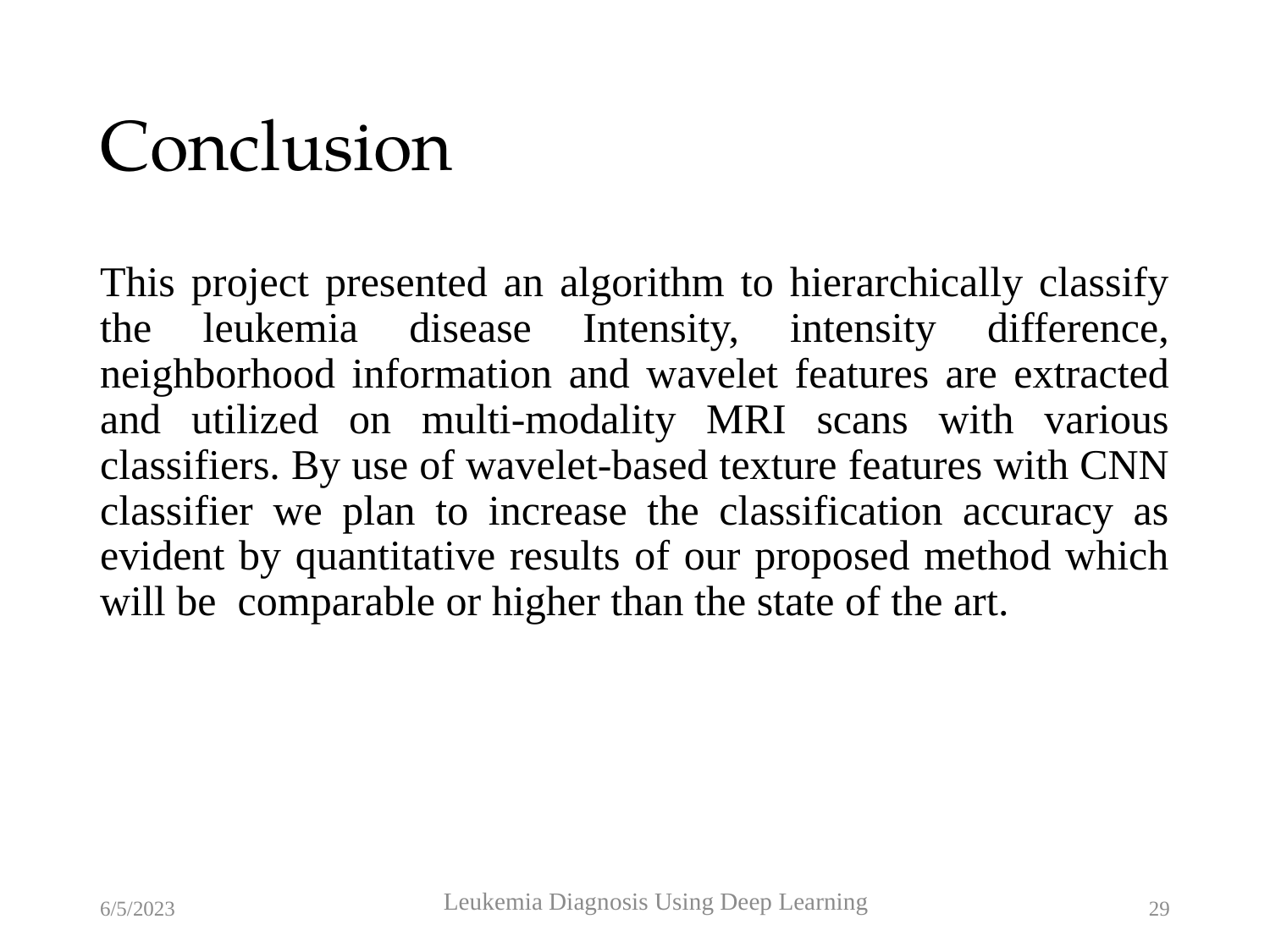

# Conclusion
This project presented an algorithm to hierarchically classify the leukemia disease Intensity, intensity difference, neighborhood information and wavelet features are extracted and utilized on multi-modality MRI scans with various classifiers. By use of wavelet-based texture features with CNN classifier we plan to increase the classification accuracy as evident by quantitative results of our proposed method which will be  comparable or higher than the state of the art.

Leukemia Diagnosis Using Deep Learning
6/5/2023
29